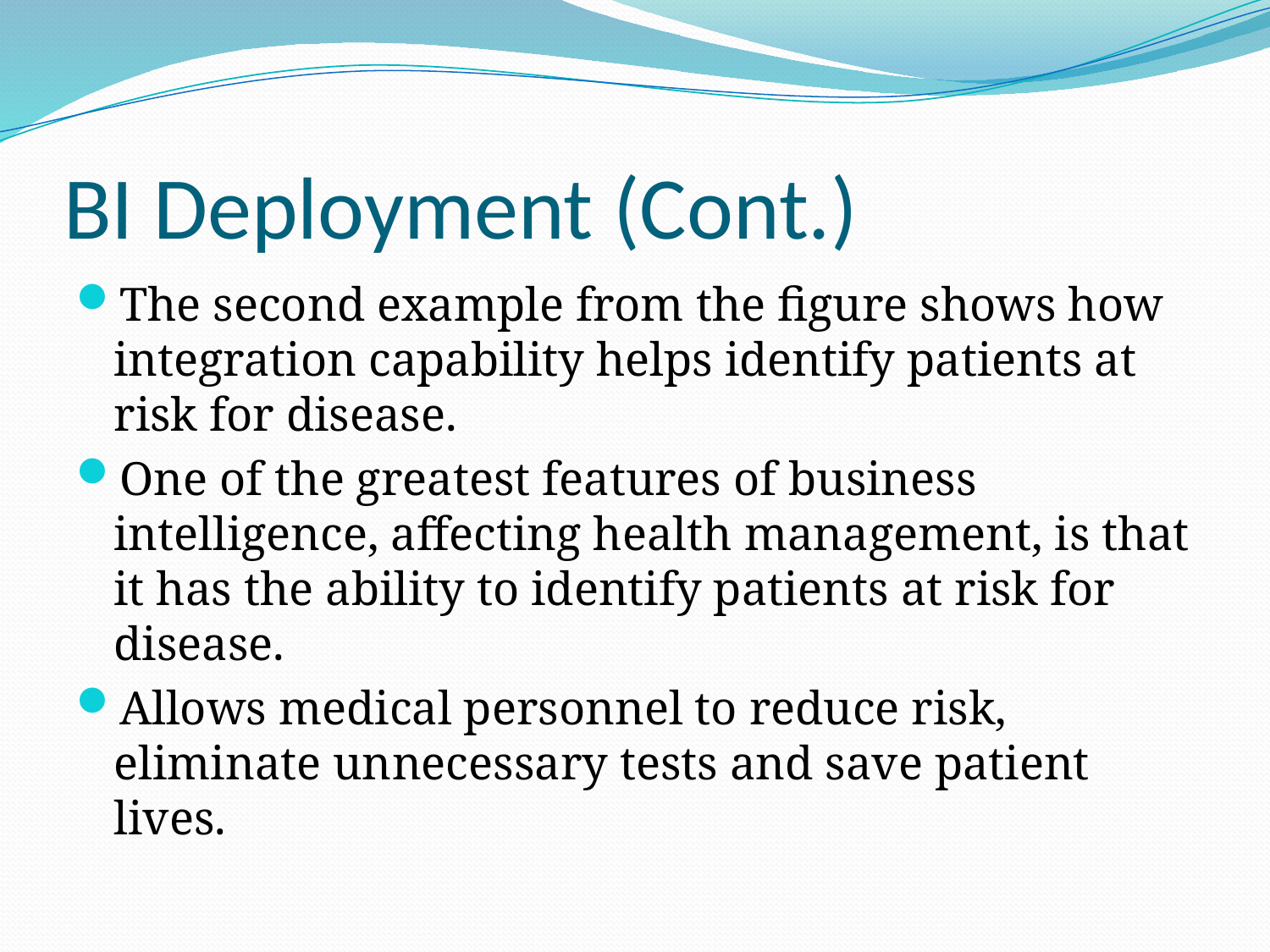

# BI Deployment (Cont.)
The second example from the figure shows how integration capability helps identify patients at risk for disease.
One of the greatest features of business intelligence, affecting health management, is that it has the ability to identify patients at risk for disease.
Allows medical personnel to reduce risk, eliminate unnecessary tests and save patient lives.